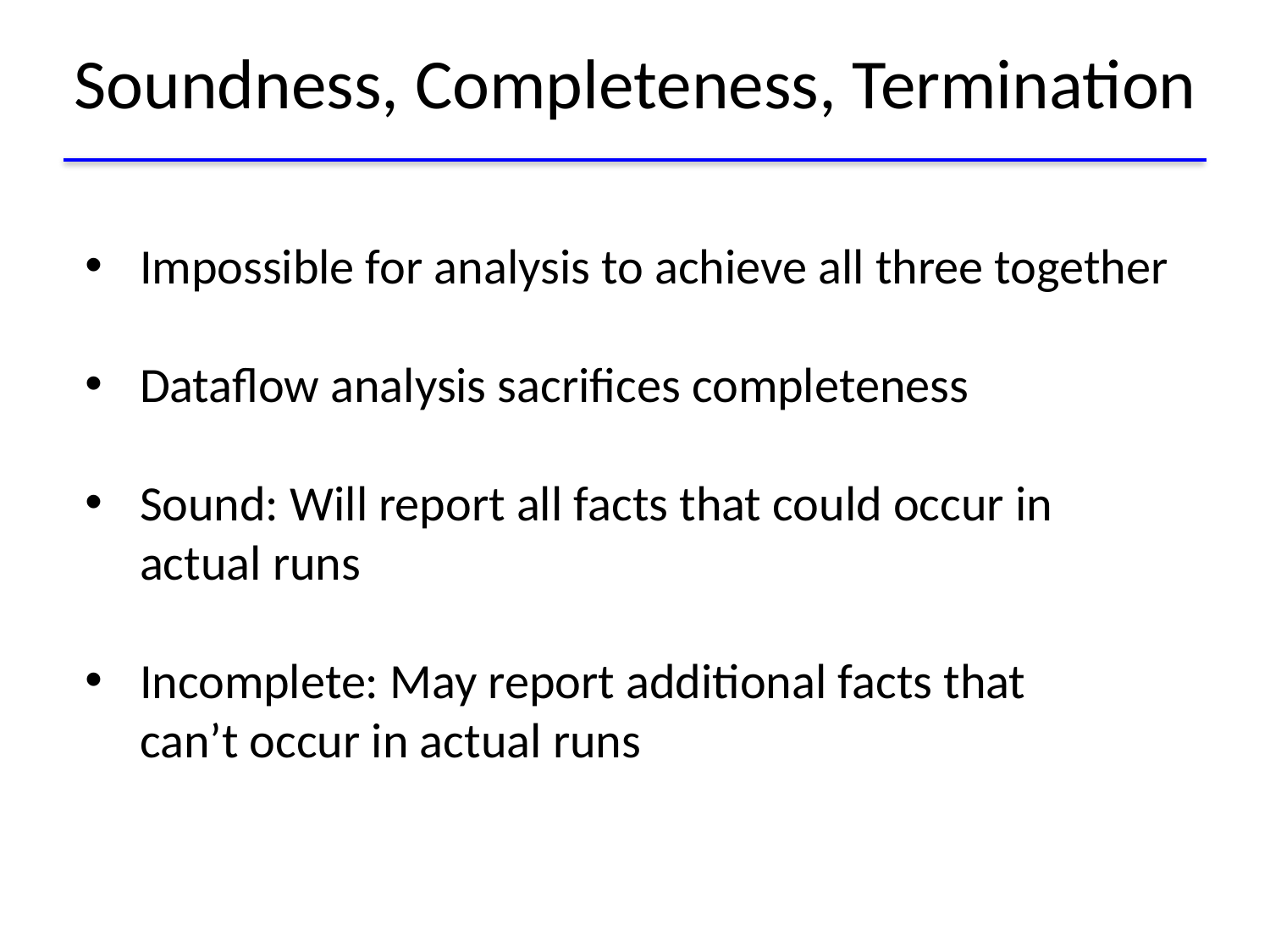

# Soundness, Completeness, Termination
Impossible for analysis to achieve all three together

Dataflow analysis sacrifices completeness

Sound: Will report all facts that could occur in
actual runs

Incomplete: May report additional facts that
can’t occur in actual runs